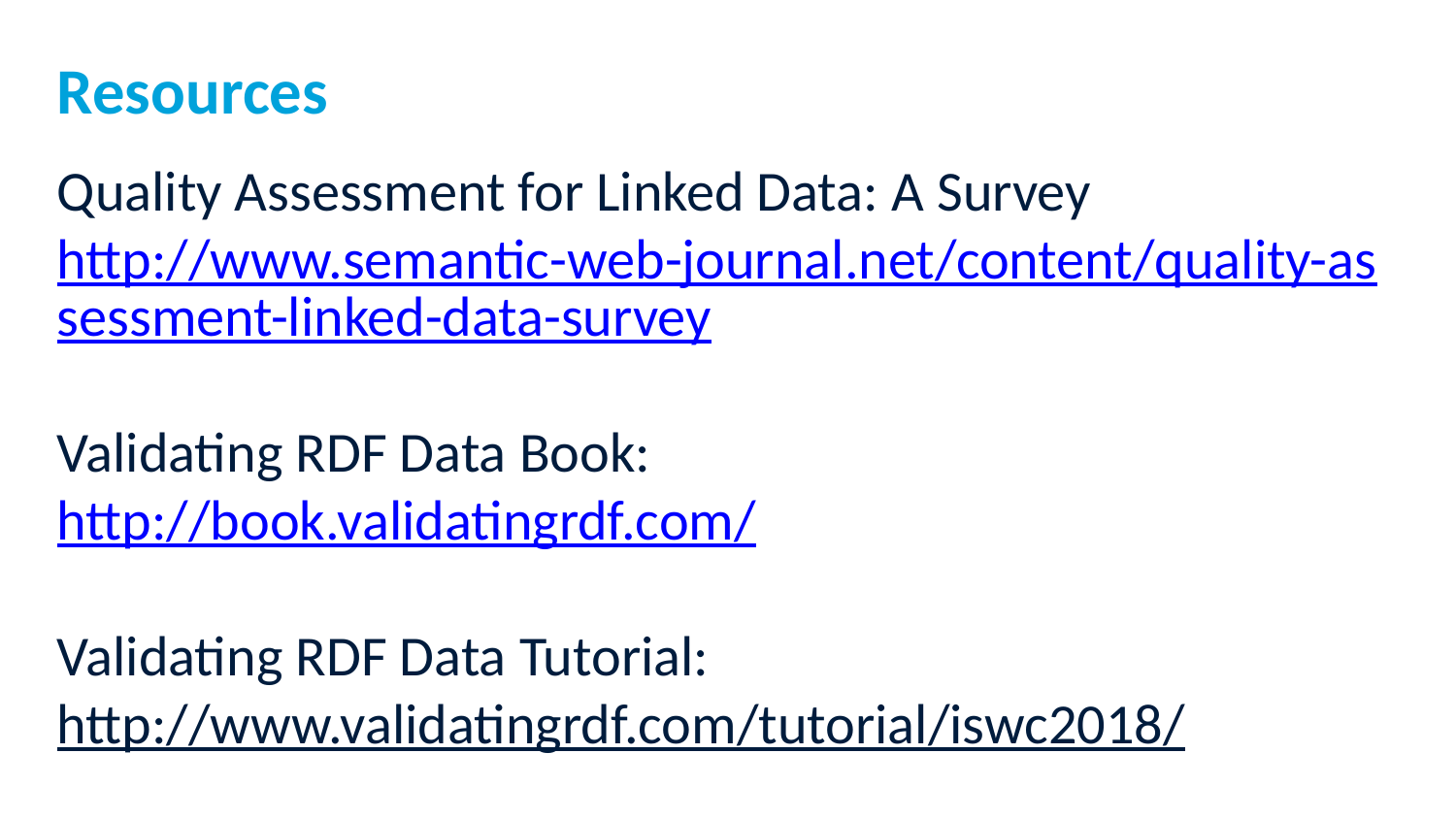

# Resources
Quality Assessment for Linked Data: A Survey
http://www.semantic-web-journal.net/content/quality-assessment-linked-data-survey

Validating RDF Data Book:
http://book.validatingrdf.com/
Validating RDF Data Tutorial:
http://www.validatingrdf.com/tutorial/iswc2018/